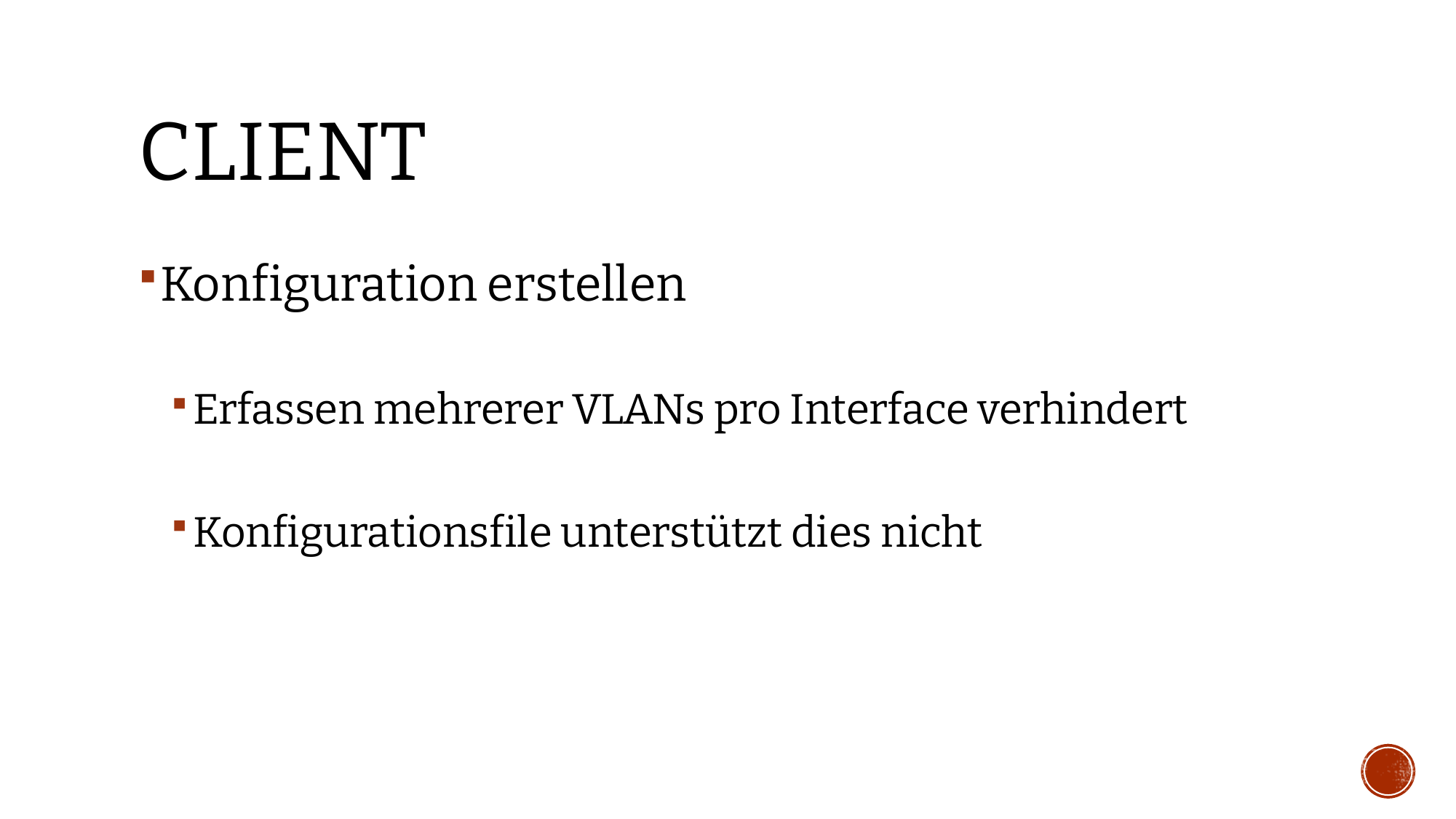

# Client
Konfiguration erstellen

Erfassen mehrerer VLANs pro Interface verhindert

Konfigurationsfile unterstützt dies nicht